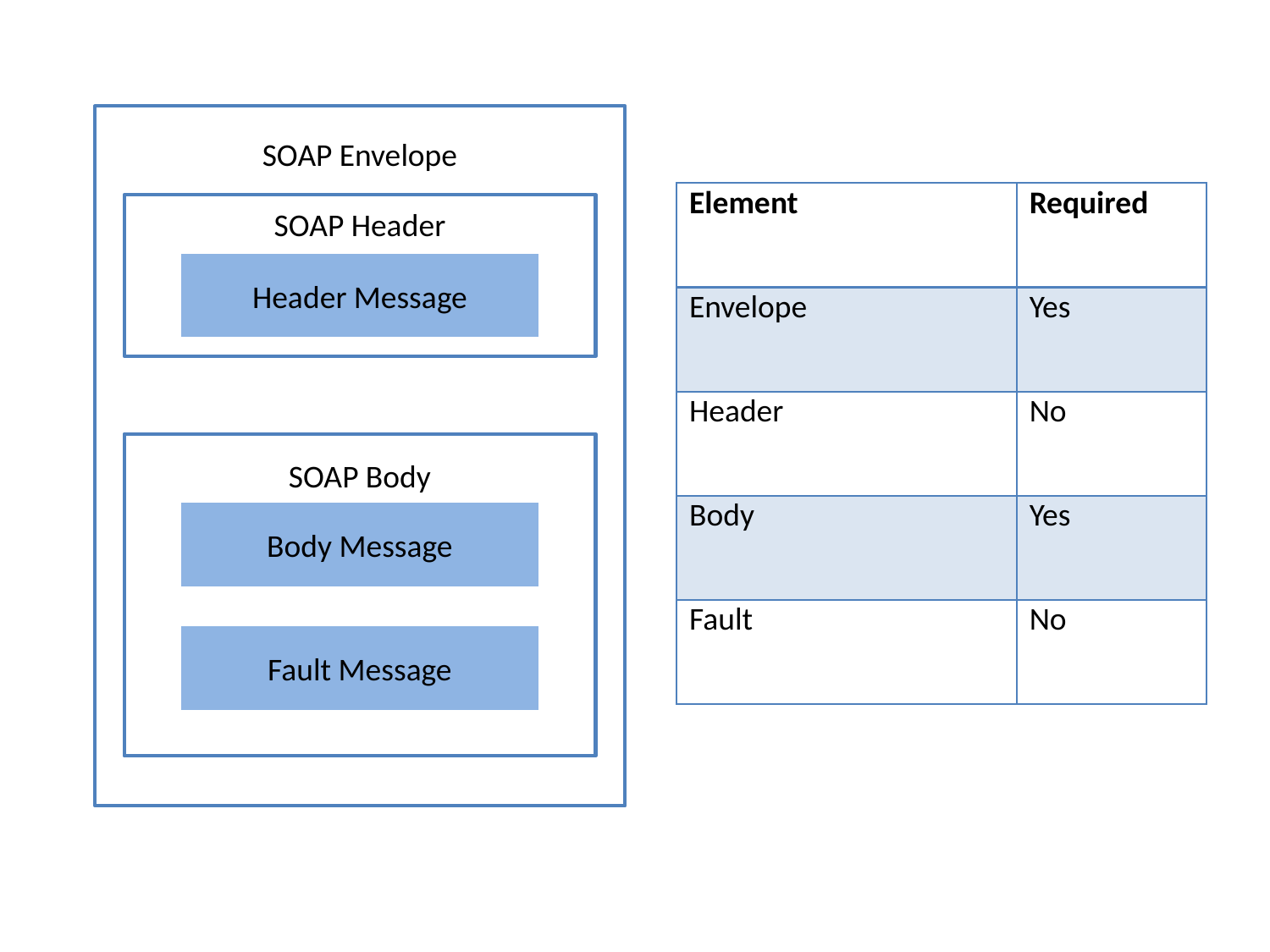

SOAP Envelope
| Element | Required |
| --- | --- |
| Envelope | Yes |
| Header | No |
| Body | Yes |
| Fault | No |

SOAP Header
Header Message

SOAP Body
Body Message
Fault Message